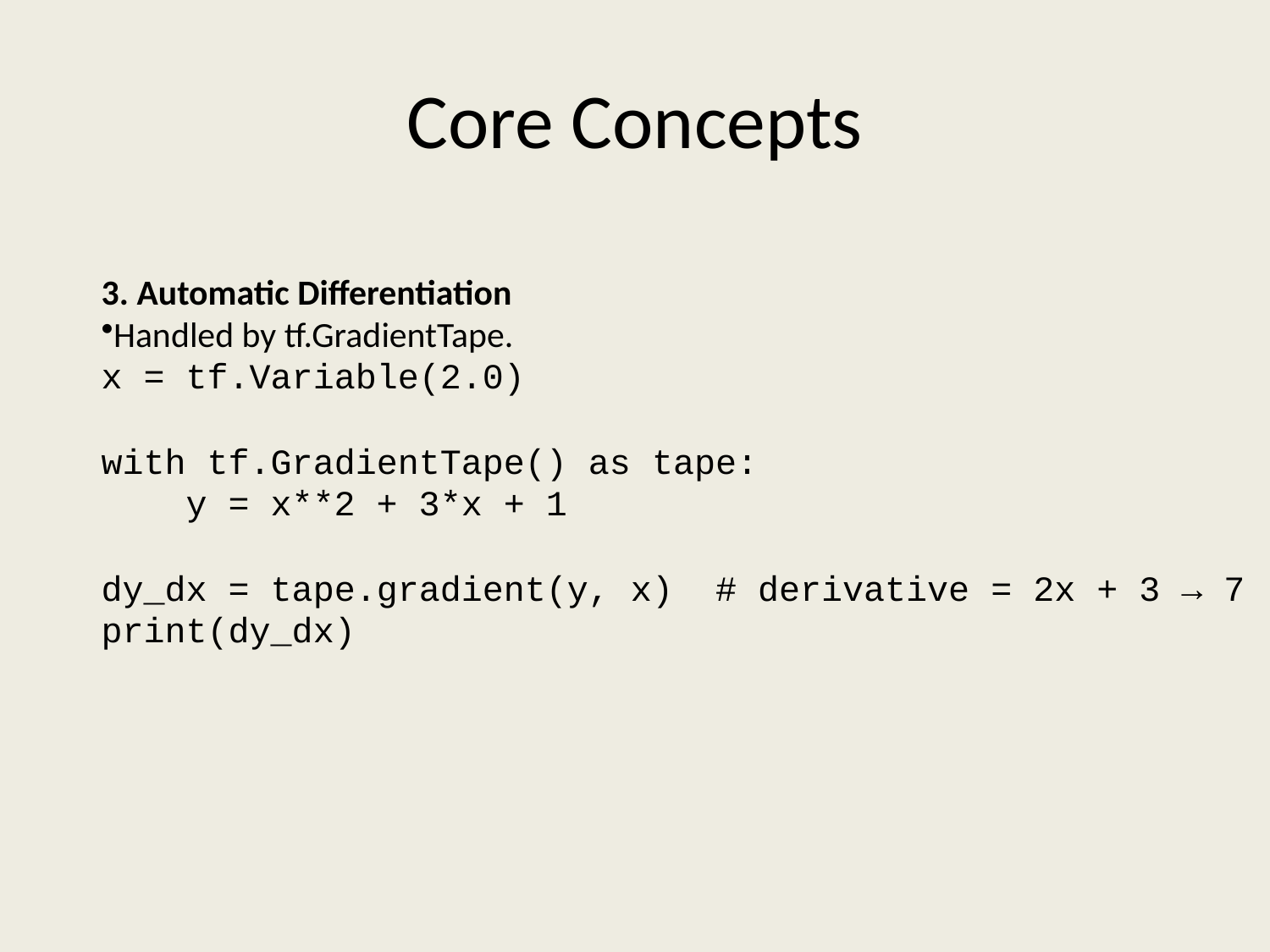

# Core Concepts
3. Automatic Differentiation
Handled by tf.GradientTape.
x = tf.Variable(2.0)

with tf.GradientTape() as tape:
    y = x**2 + 3*x + 1

dy_dx = tape.gradient(y, x)  # derivative = 2x + 3 → 7
print(dy_dx)